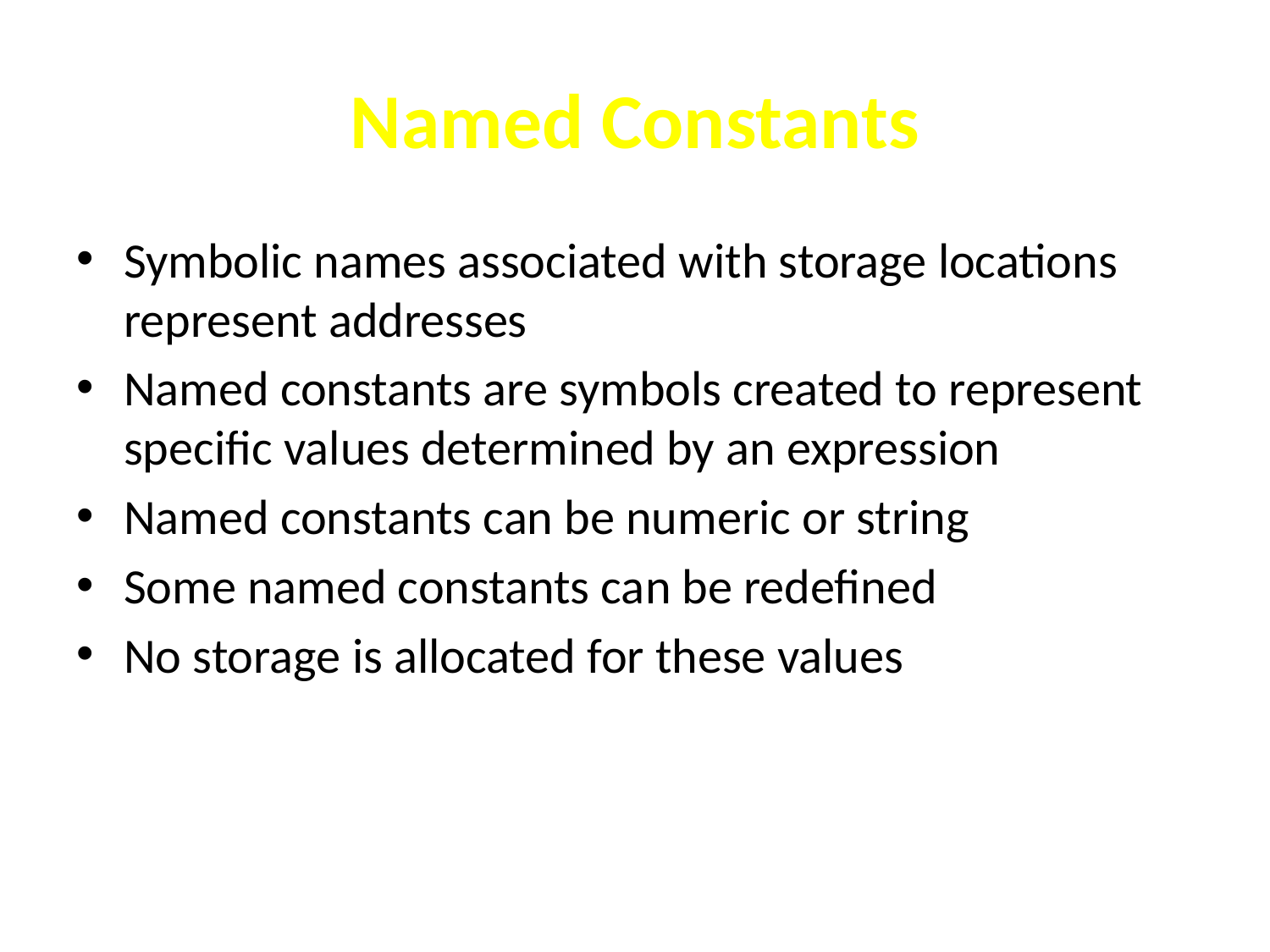

# Named Constants
Symbolic names associated with storage locations represent addresses
Named constants are symbols created to represent specific values determined by an expression
Named constants can be numeric or string
Some named constants can be redefined
No storage is allocated for these values